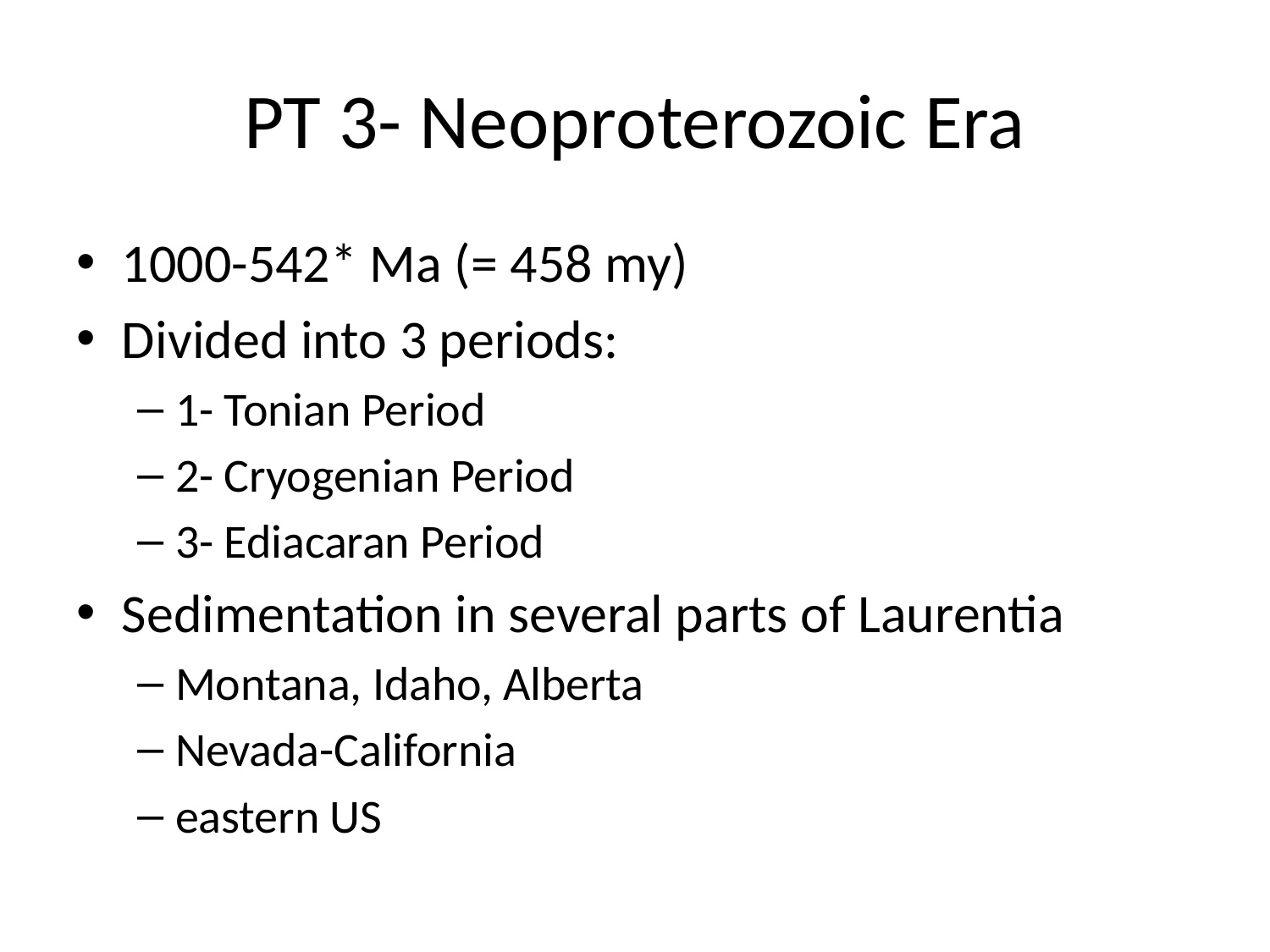

# PT 3- Neoproterozoic Era
1000-542* Ma (= 458 my)
Divided into 3 periods:
1- Tonian Period
2- Cryogenian Period
3- Ediacaran Period
Sedimentation in several parts of Laurentia
Montana, Idaho, Alberta
Nevada-California
eastern US